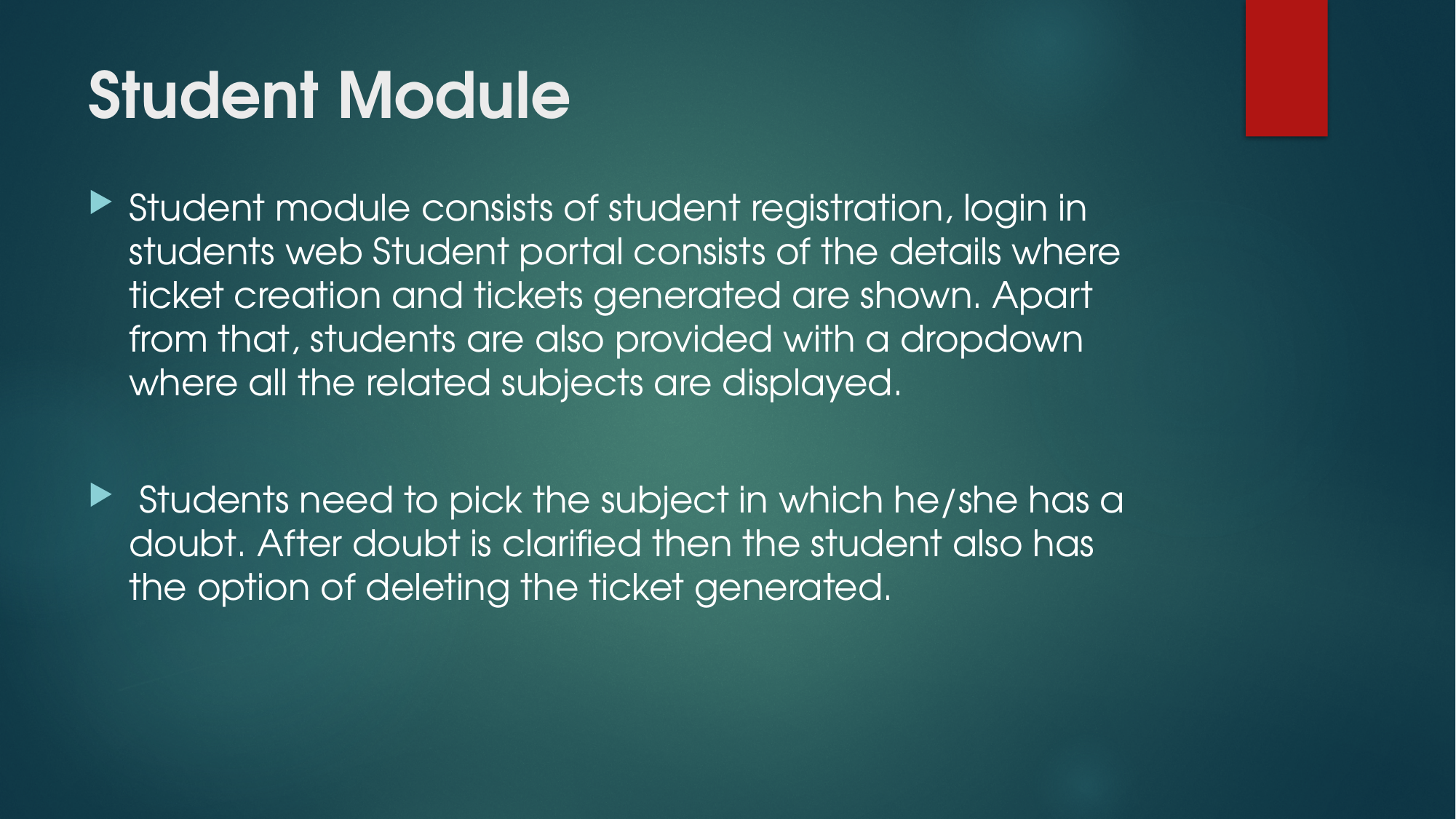

# Student Module
Student module consists of student registration, login in students web Student portal consists of the details where ticket creation and tickets generated are shown. Apart from that, students are also provided with a dropdown where all the related subjects are displayed.

 Students need to pick the subject in which he/she has a doubt. After doubt is clarified then the student also has the option of deleting the ticket generated.